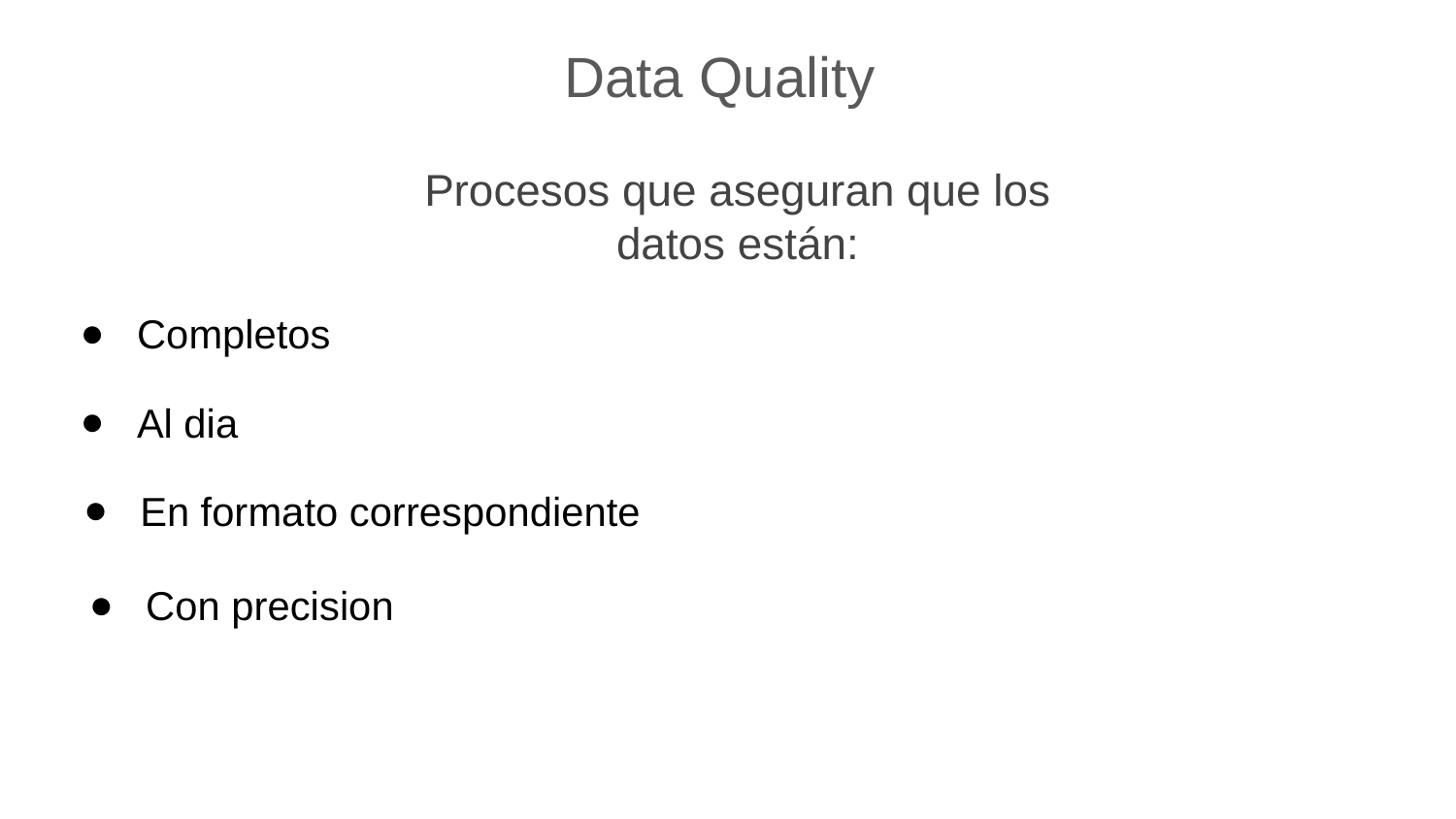

Data Quality

Procesos que aseguran que los datos están:
Completos
Al dia
En formato correspondiente
Con precision